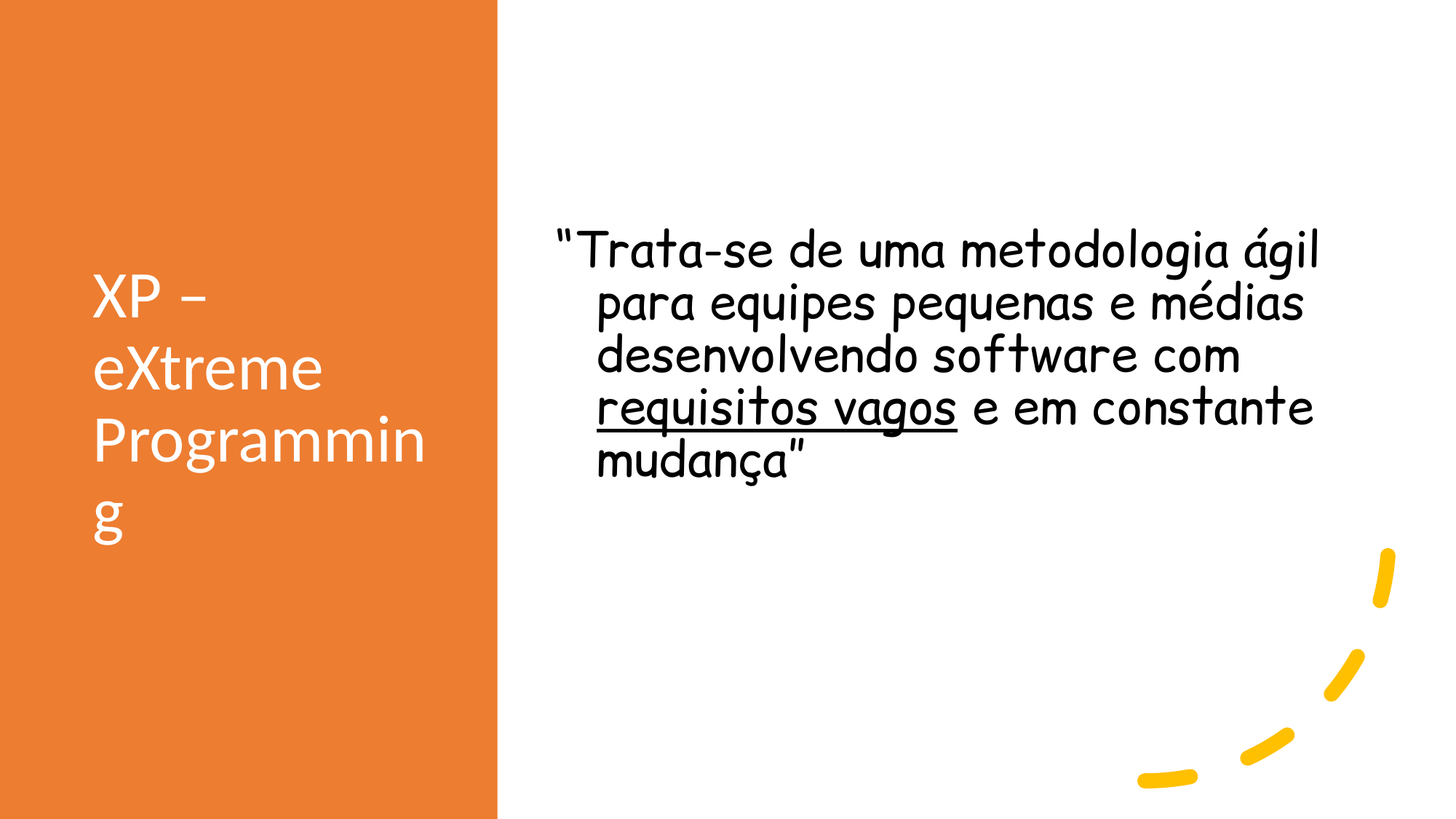

# XP – eXtreme Programming
“Trata-se de uma metodologia ágil para equipes pequenas e médias desenvolvendo software com requisitos vagos e em constante mudança”